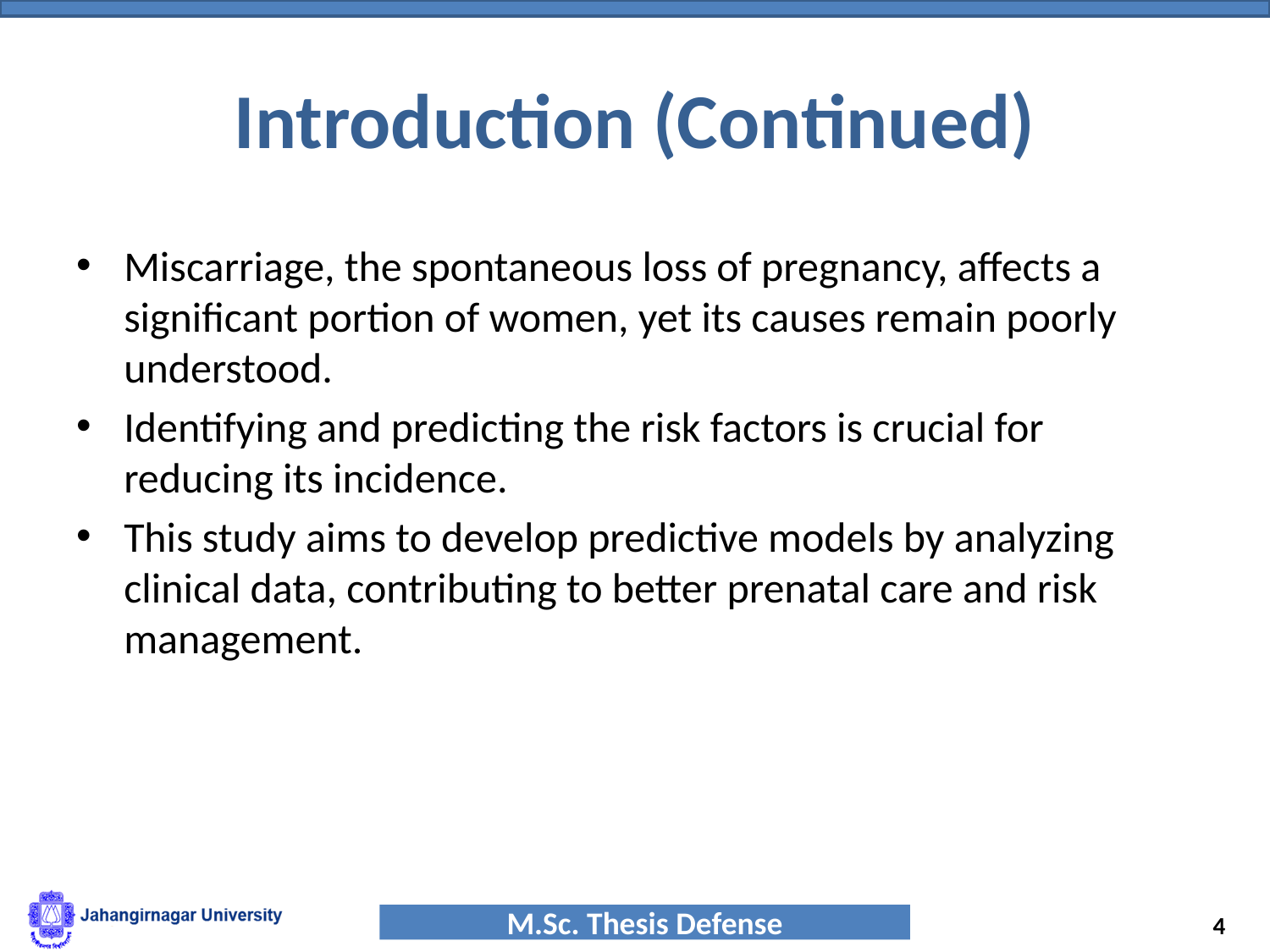

# Introduction (Continued)
Miscarriage, the spontaneous loss of pregnancy, affects a significant portion of women, yet its causes remain poorly understood.
Identifying and predicting the risk factors is crucial for reducing its incidence.
This study aims to develop predictive models by analyzing clinical data, contributing to better prenatal care and risk management.
4